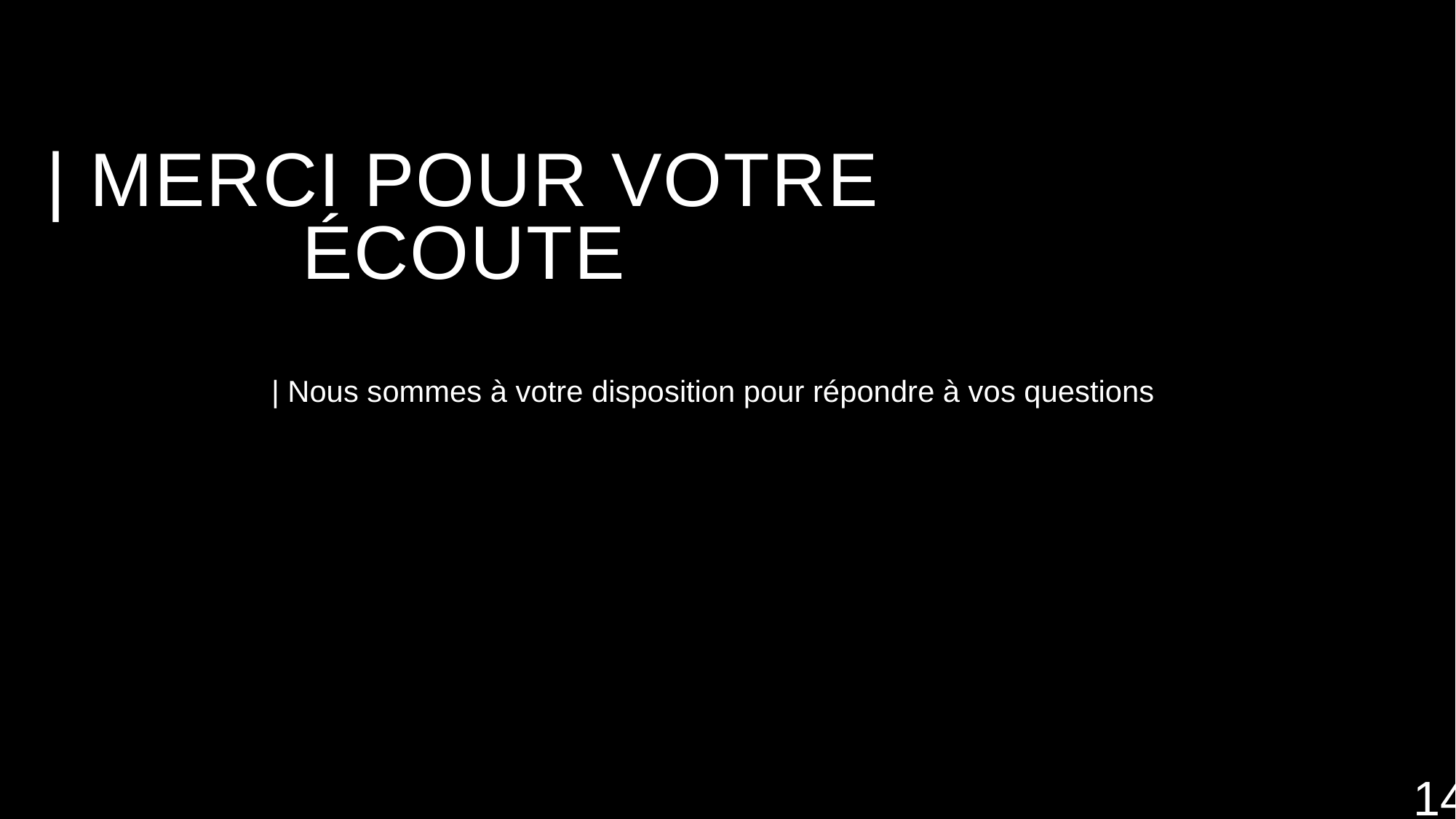

| Merci pour votre écoute
| Nous sommes à votre disposition pour répondre à vos questions
1
14